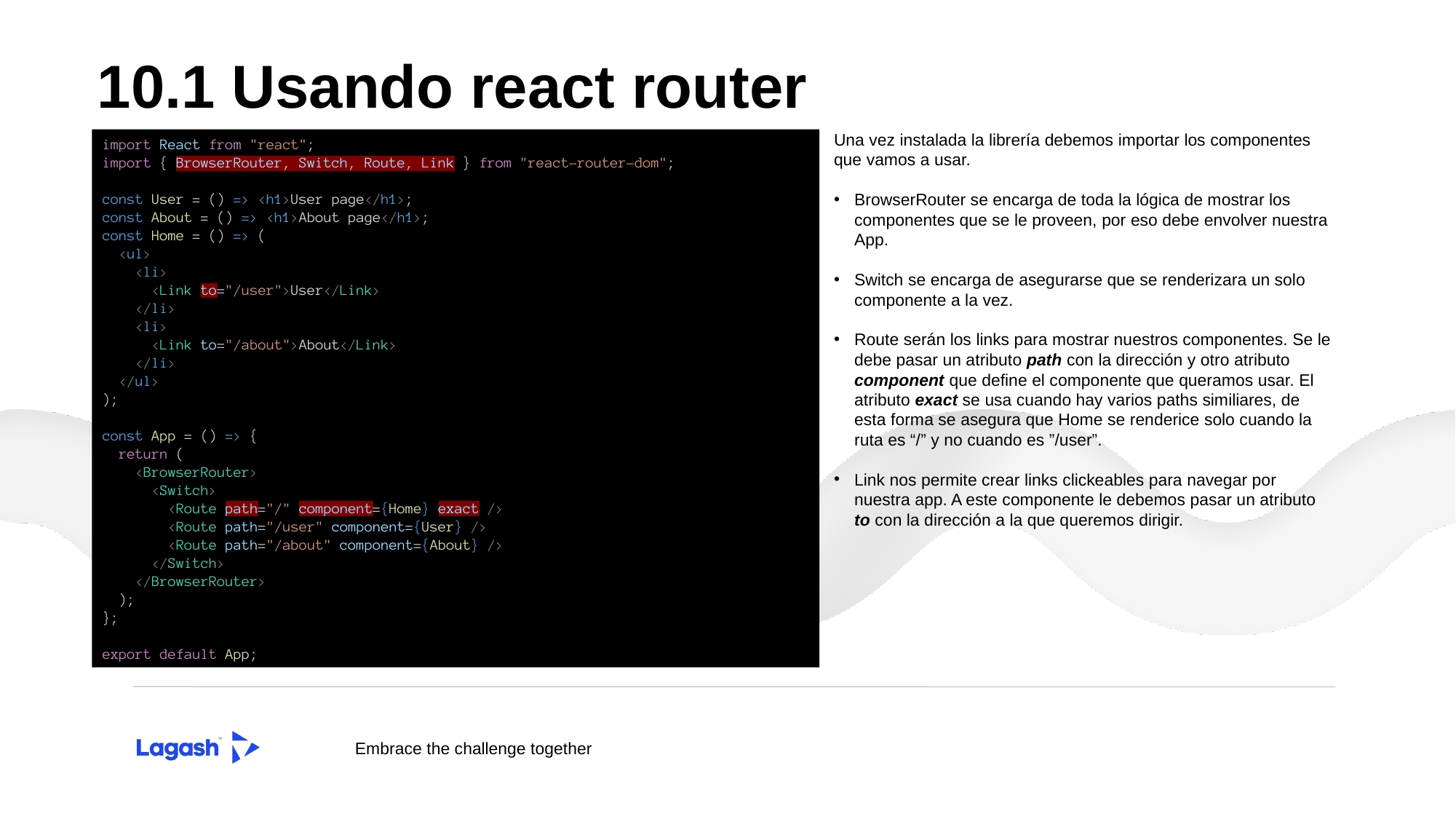

# 10.1 Usando react router
import React from "react";
import { BrowserRouter, Switch, Route, Link } from "react-router-dom";
const User = () => <h1>User page</h1>;
const About = () => <h1>About page</h1>;
const Home = () => (
  <ul>
    <li>
      <Link to="/user">User</Link>
    </li>
    <li>
      <Link to="/about">About</Link>
    </li>
  </ul>
);
const App = () => {
  return (
    <BrowserRouter>
      <Switch>
        <Route path="/" component={Home} exact />
        <Route path="/user" component={User} />
        <Route path="/about" component={About} />
      </Switch>
    </BrowserRouter>
  );
};
export default App;
Una vez instalada la librería debemos importar los componentes que vamos a usar.

BrowserRouter se encarga de toda la lógica de mostrar los componentes que se le proveen, por eso debe envolver nuestra App.

Switch se encarga de asegurarse que se renderizara un solo componente a la vez.

Route serán los links para mostrar nuestros componentes. Se le debe pasar un atributo path con la dirección y otro atributo component que define el componente que queramos usar. El atributo exact se usa cuando hay varios paths similiares, de esta forma se asegura que Home se renderice solo cuando la ruta es “/” y no cuando es ”/user”.

Link nos permite crear links clickeables para navegar por nuestra app. A este componente le debemos pasar un atributo to con la dirección a la que queremos dirigir.